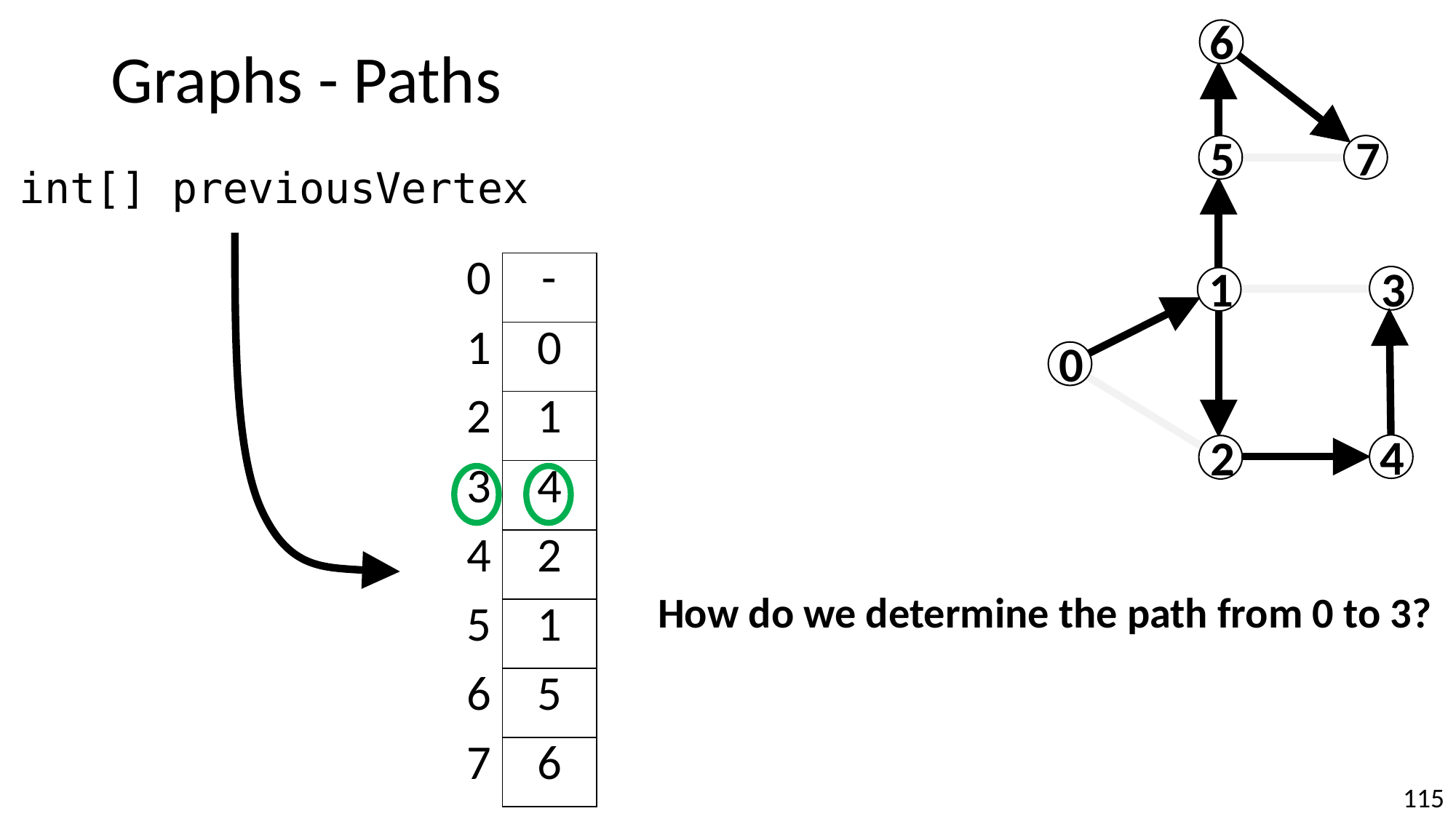

# Graphs - Paths
6

5
7

int[] previousVertex

| 0 | - |
| --- | --- |
| 1 | 0 |
| 2 | 1 |
| 3 | 4 |
| 4 | 2 |
| 5 | 1 |
| 6 | 5 |
| 7 | 6 |
3
1

0

4
2

How do we determine the path from 0 to 3?

115